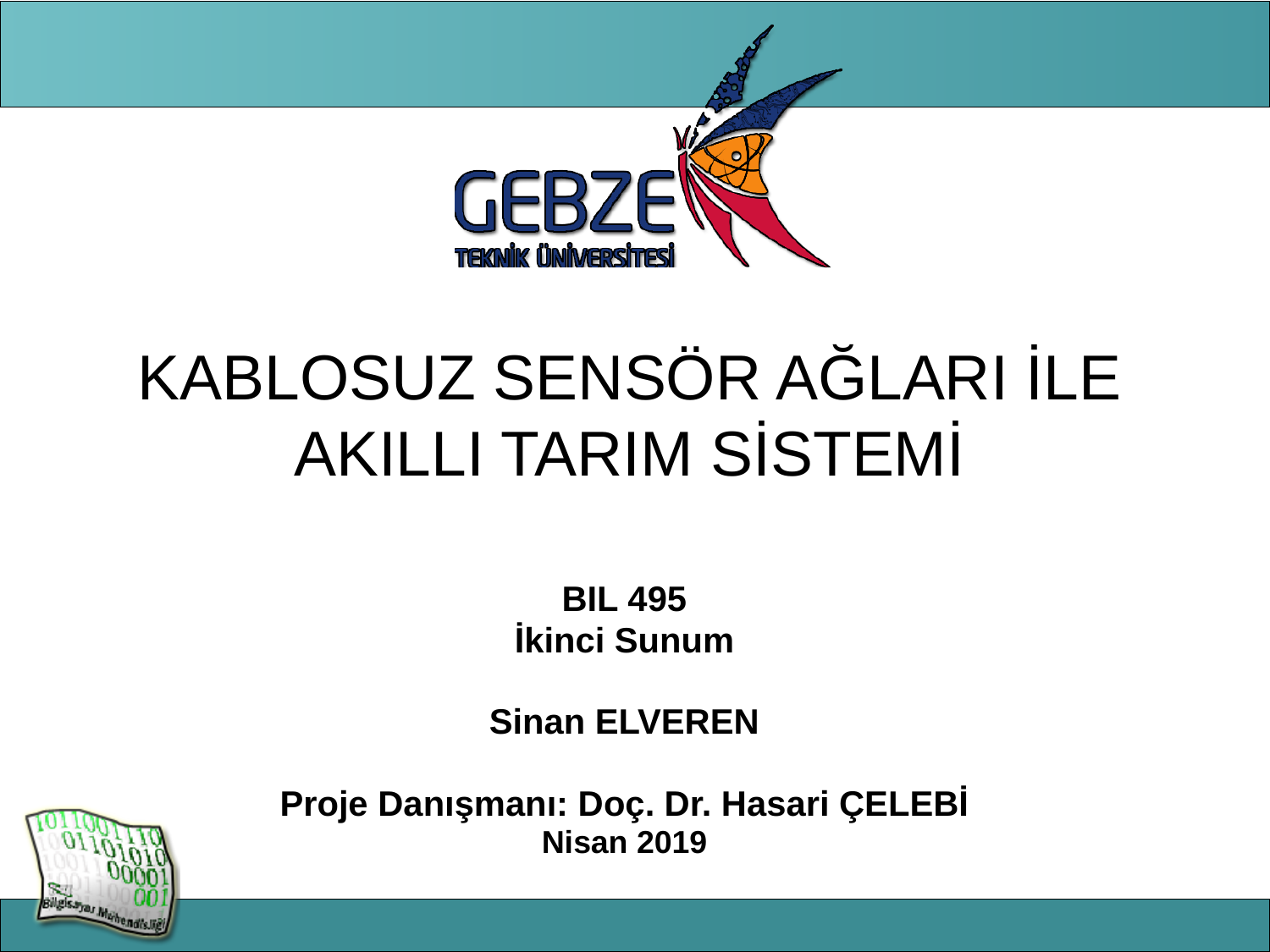

# KABLOSUZ SENSÖR AĞLARI İLE AKILLI TARIM SİSTEMİ

BIL 495
İkinci Sunum

Sinan ELVEREN

Proje Danışmanı: Doç. Dr. Hasari ÇELEBİ
Nisan 2019